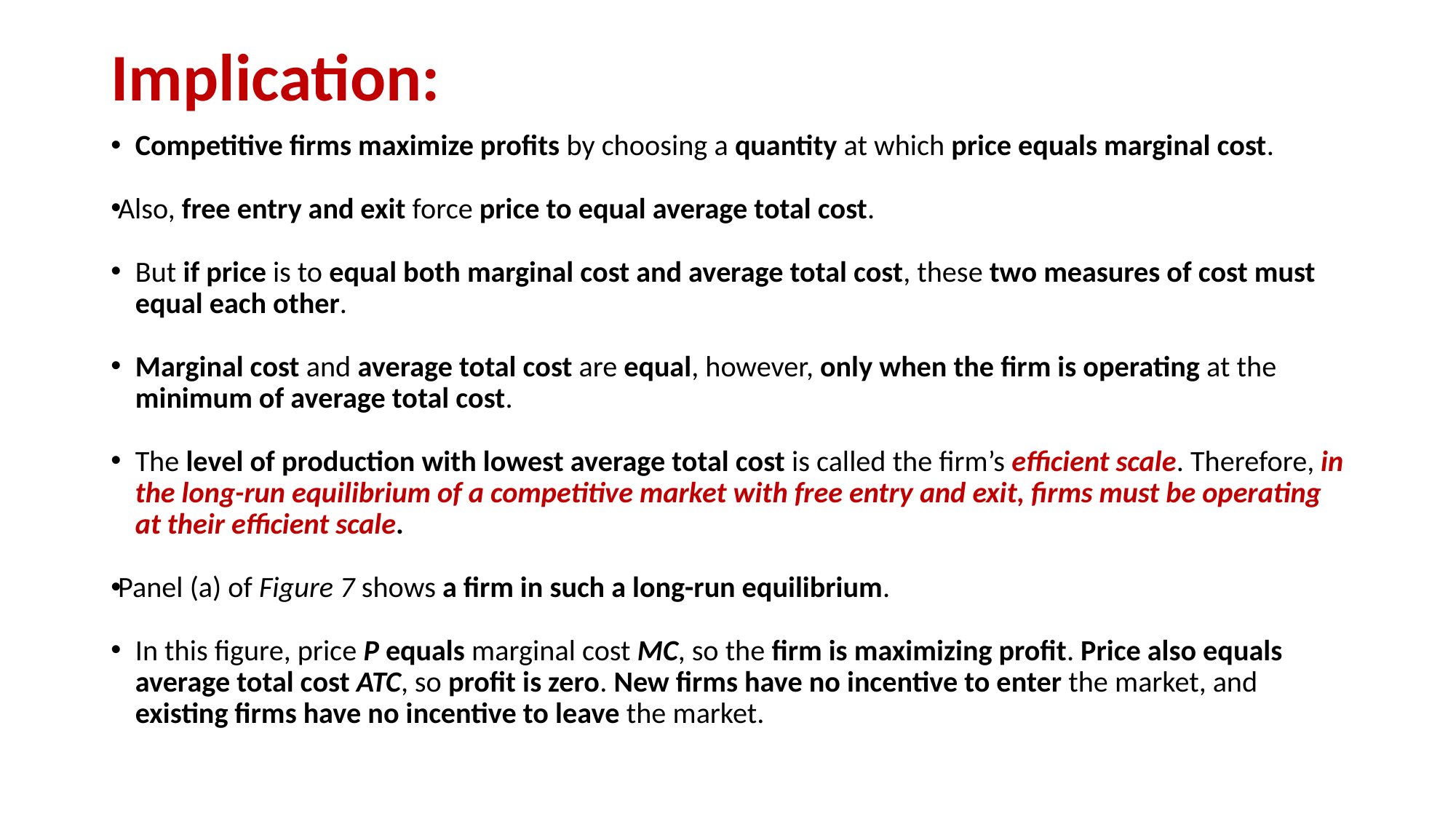

# Implication:
Competitive firms maximize profits by choosing a quantity at which price equals marginal cost.

Also, free entry and exit force price to equal average total cost.

But if price is to equal both marginal cost and average total cost, these two measures of cost must equal each other.

Marginal cost and average total cost are equal, however, only when the firm is operating at the minimum of average total cost.

The level of production with lowest average total cost is called the firm’s efficient scale. Therefore, in the long-run equilibrium of a competitive market with free entry and exit, firms must be operating at their efficient scale.

Panel (a) of Figure 7 shows a firm in such a long-run equilibrium.

In this figure, price P equals marginal cost MC, so the firm is maximizing profit. Price also equals average total cost ATC, so profit is zero. New firms have no incentive to enter the market, and existing firms have no incentive to leave the market.